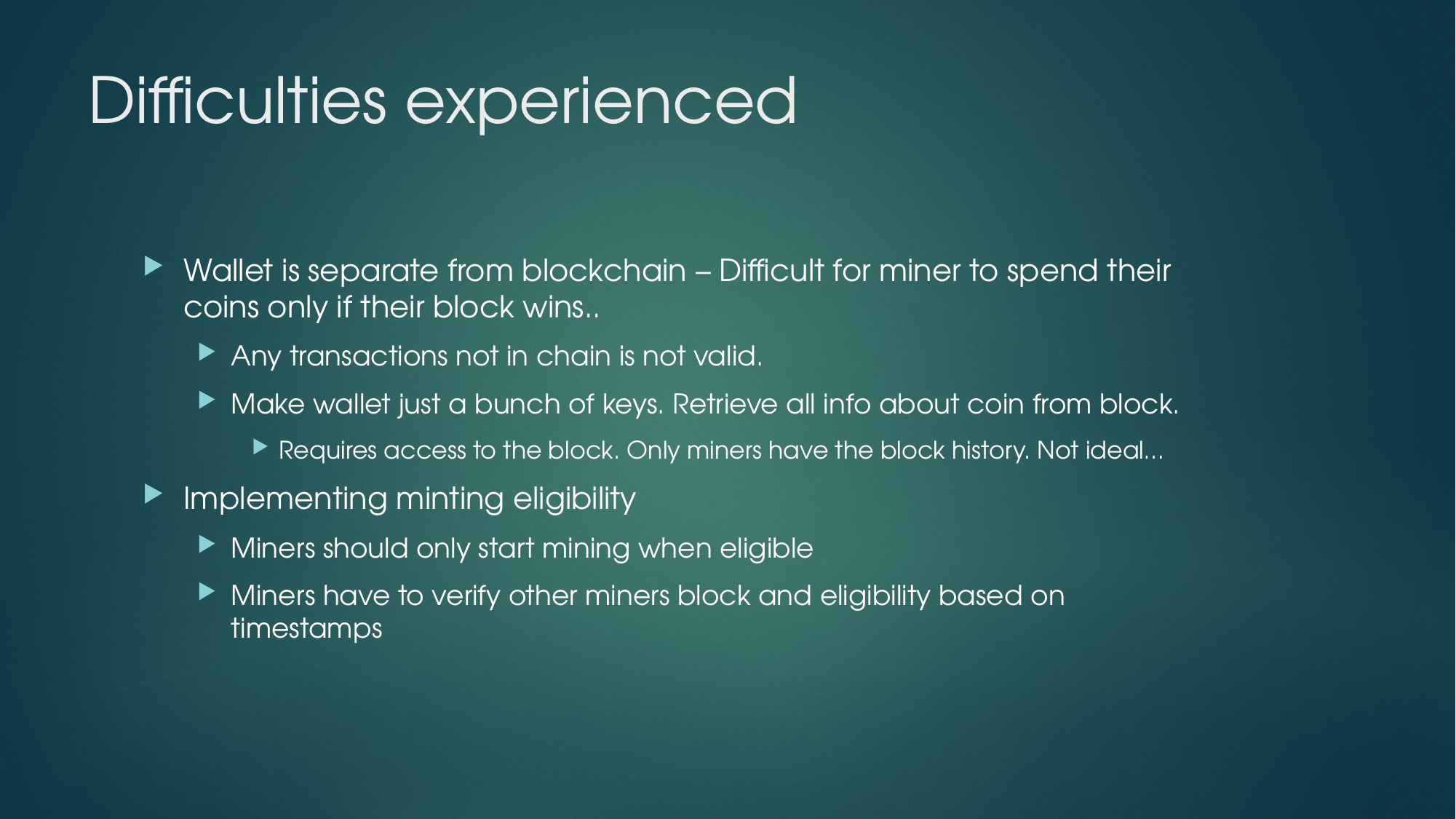

# Difficulties experienced
Wallet is separate from blockchain – Difficult for miner to spend their coins only if their block wins..
Any transactions not in chain is not valid.
Make wallet just a bunch of keys. Retrieve all info about coin from block.
Requires access to the block. Only miners have the block history. Not ideal…
Implementing minting eligibility
Miners should only start mining when eligible
Miners have to verify other miners block and eligibility based on timestamps